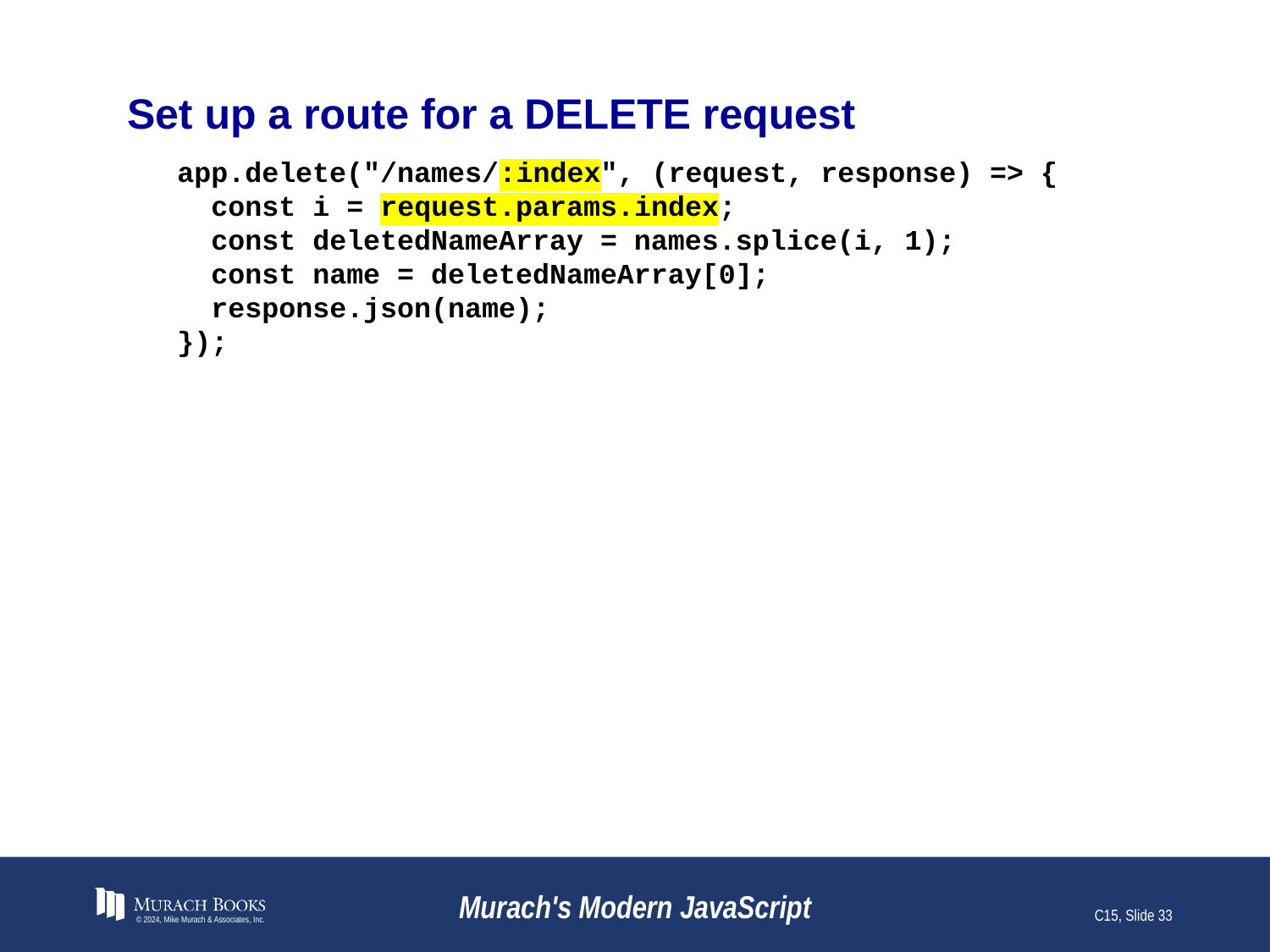

# Set up a route for a DELETE request
app.delete("/names/:index", (request, response) => {
  const i = request.params.index;
  const deletedNameArray = names.splice(i, 1);
  const name = deletedNameArray[0];
  response.json(name);
});

© 2024, Mike Murach & Associates, Inc.
Murach's Modern JavaScript

C15, Slide 33